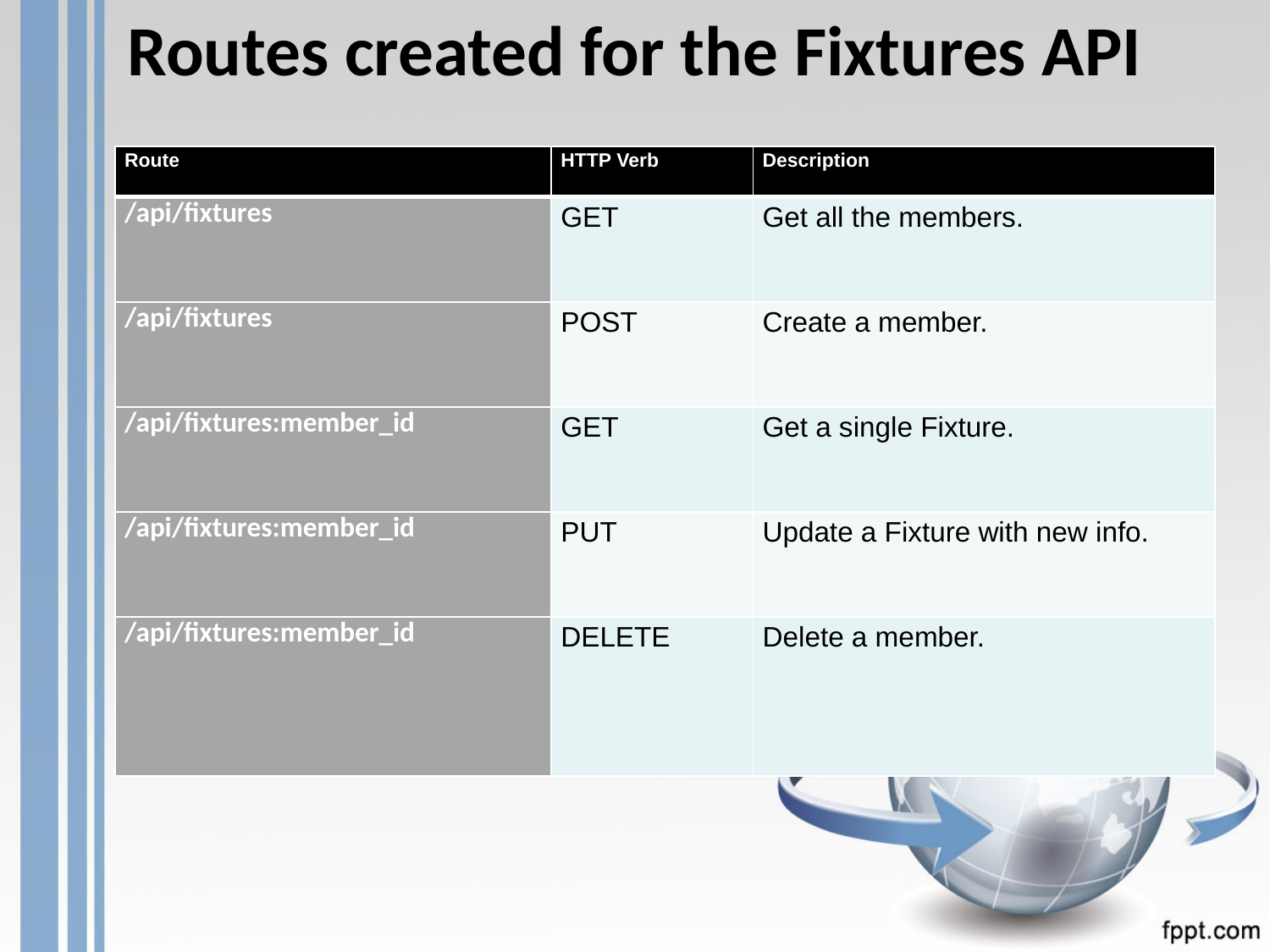

# Routes created for the Fixtures API
| Route | HTTP Verb | Description |
| --- | --- | --- |
| /api/fixtures | GET | Get all the members. |
| /api/fixtures | POST | Create a member. |
| /api/fixtures:member\_id | GET | Get a single Fixture. |
| /api/fixtures:member\_id | PUT | Update a Fixture with new info. |
| /api/fixtures:member\_id | DELETE | Delete a member. |